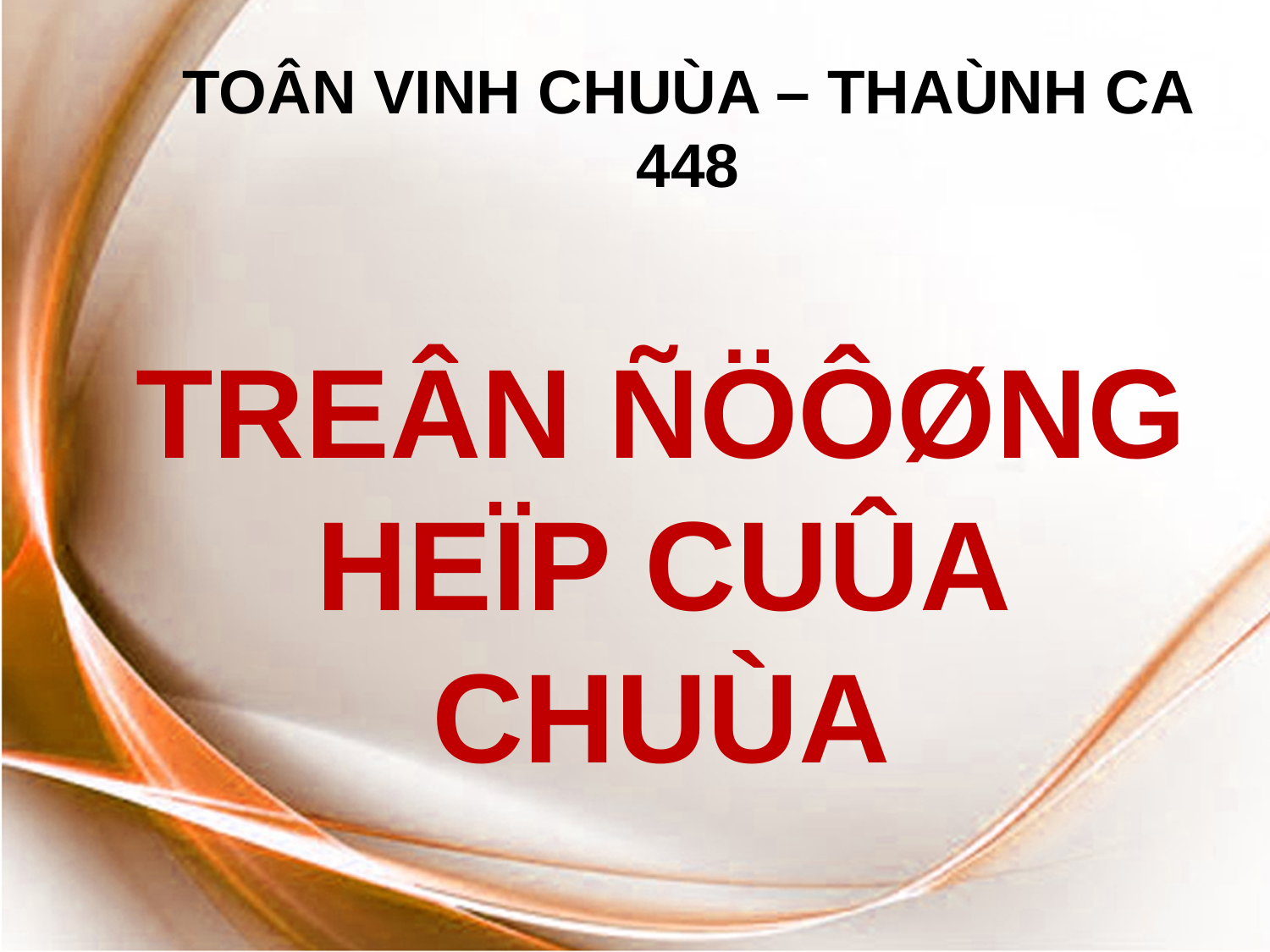

TOÂN VINH CHUÙA – THAÙNH CA 448
TREÂN ÑÖÔØNG HEÏP CUÛA CHUÙA